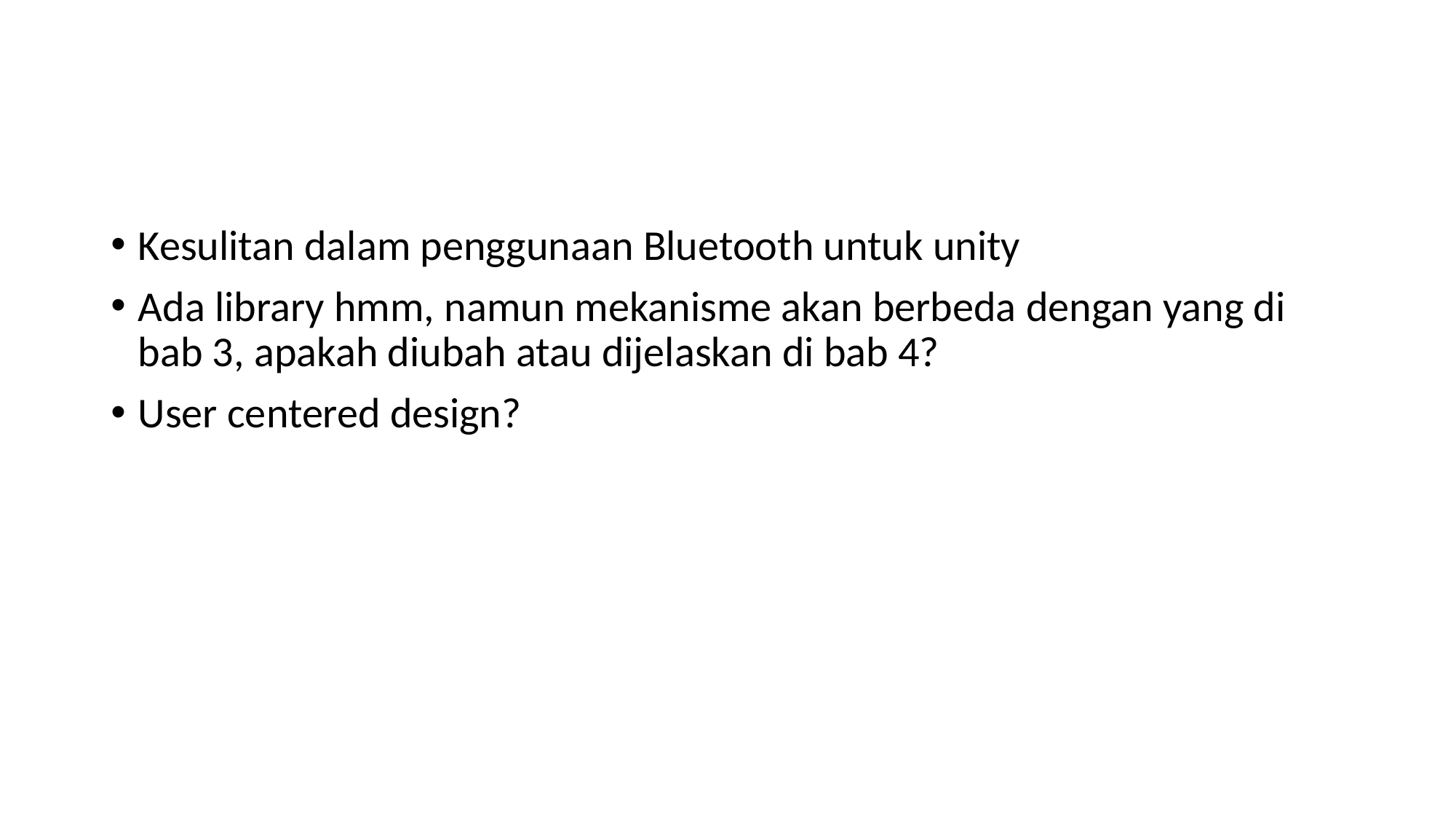

#
Kesulitan dalam penggunaan Bluetooth untuk unity
Ada library hmm, namun mekanisme akan berbeda dengan yang di bab 3, apakah diubah atau dijelaskan di bab 4?
User centered design?